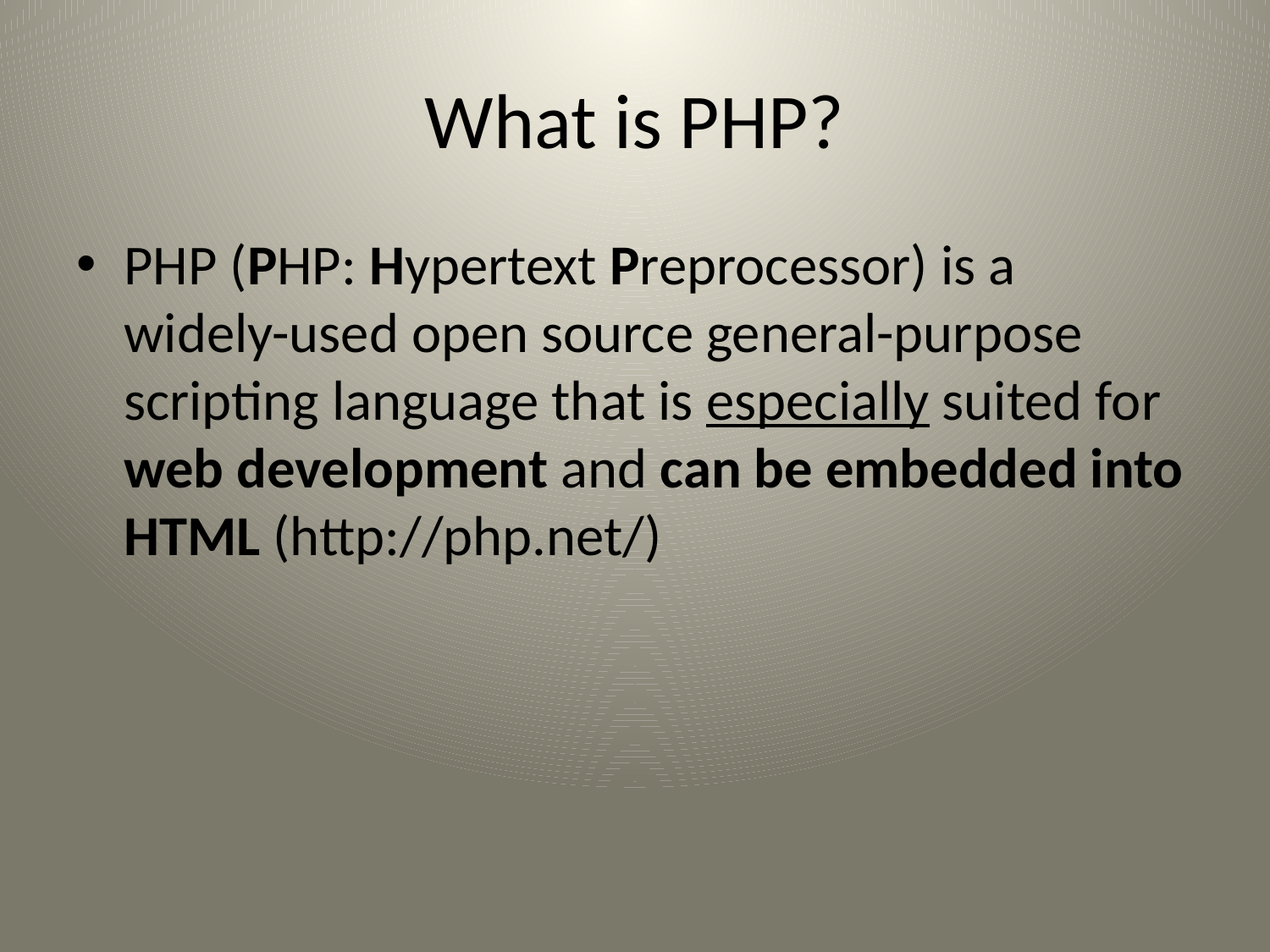

# What is PHP?
PHP (PHP: Hypertext Preprocessor) is a widely-used open source general-purpose scripting language that is especially suited for web development and can be embedded into HTML (http://php.net/)